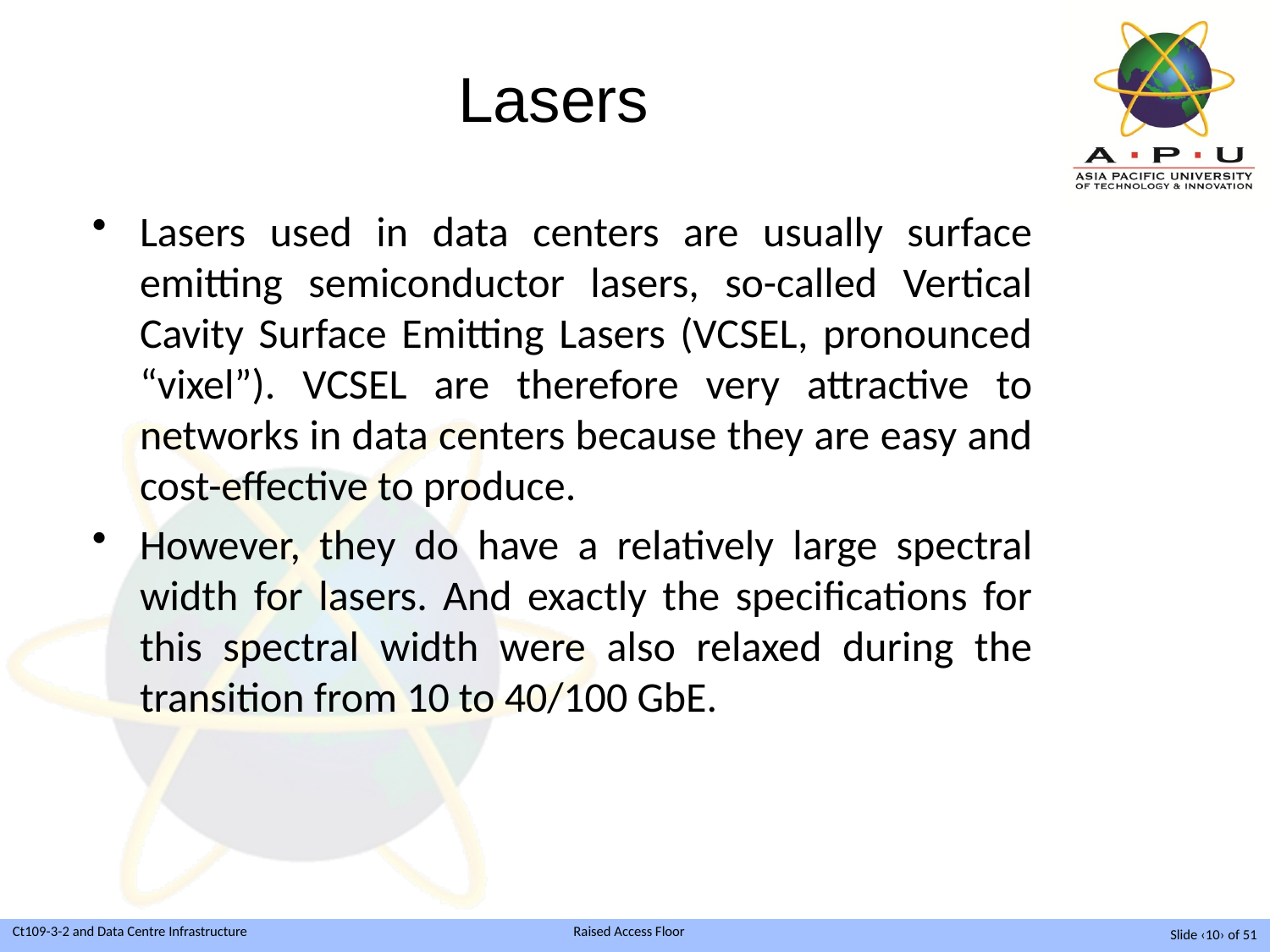

# Lasers
Lasers used in data centers are usually surface emitting semiconductor lasers, so-called Vertical Cavity Surface Emitting Lasers (VCSEL, pronounced “vixel”). VCSEL are therefore very attractive to networks in data centers because they are easy and cost-effective to produce.
However, they do have a relatively large spectral width for lasers. And exactly the specifications for this spectral width were also relaxed during the transition from 10 to 40/100 GbE.
Slide ‹10› of 51